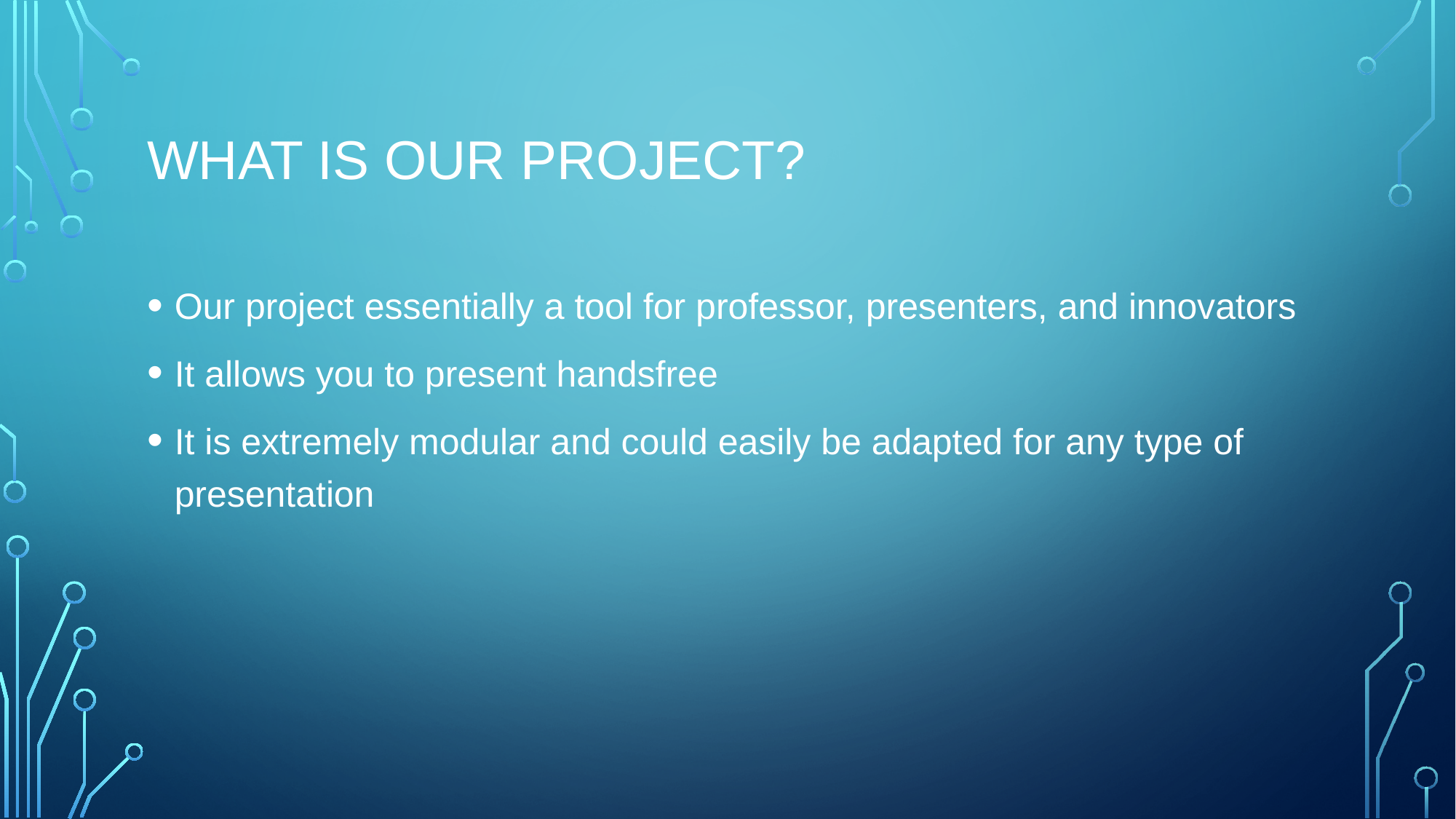

# What is our project?
Our project essentially a tool for professor, presenters, and innovators
It allows you to present handsfree
It is extremely modular and could easily be adapted for any type of presentation